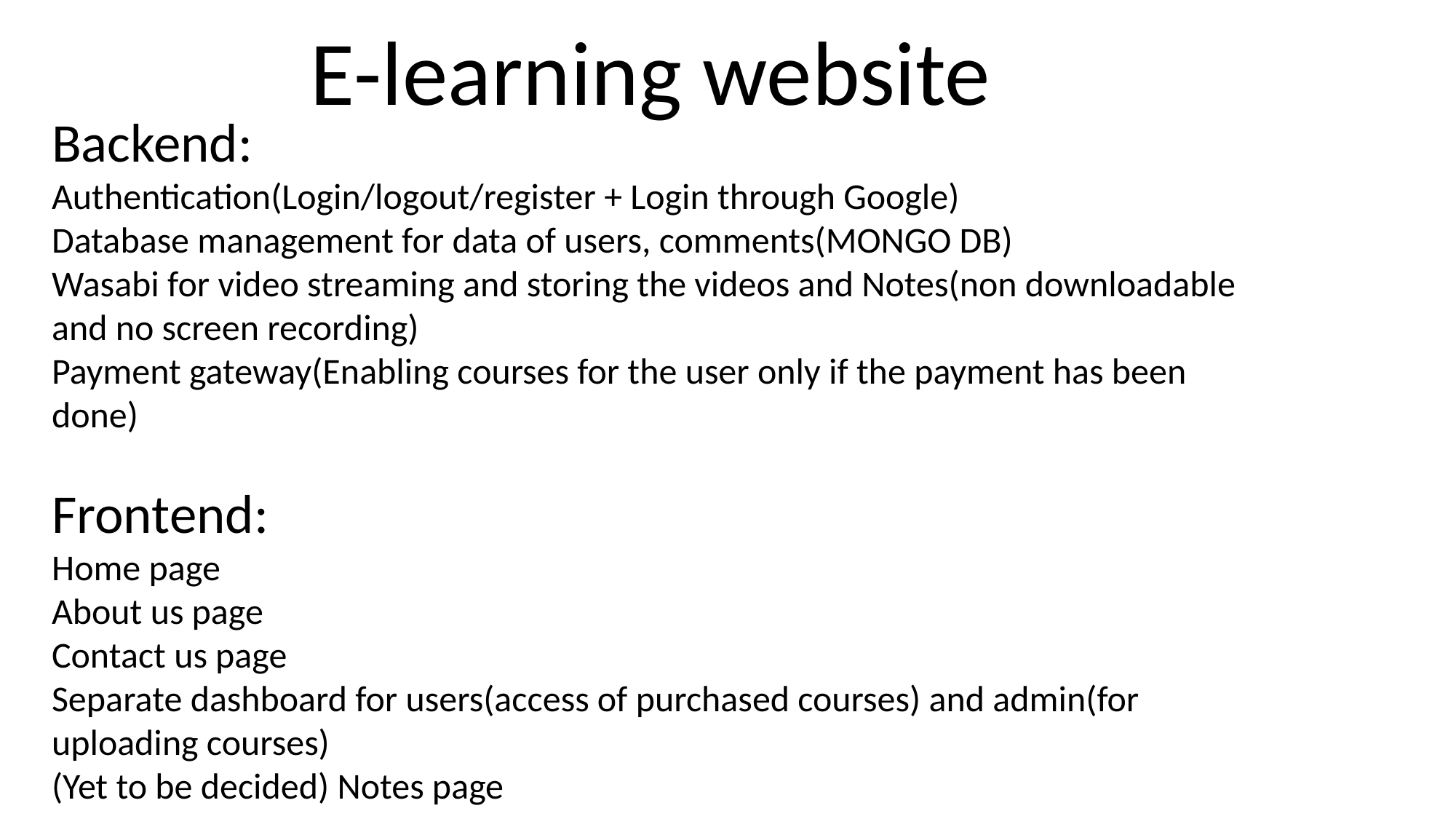

# E-learning website
Backend:
Authentication(Login/logout/register + Login through Google)
Database management for data of users, comments(MONGO DB)
Wasabi for video streaming and storing the videos and Notes(non downloadable and no screen recording)
Payment gateway(Enabling courses for the user only if the payment has been done)
Frontend:
Home page
About us page
Contact us page
Separate dashboard for users(access of purchased courses) and admin(for uploading courses)
(Yet to be decided) Notes page